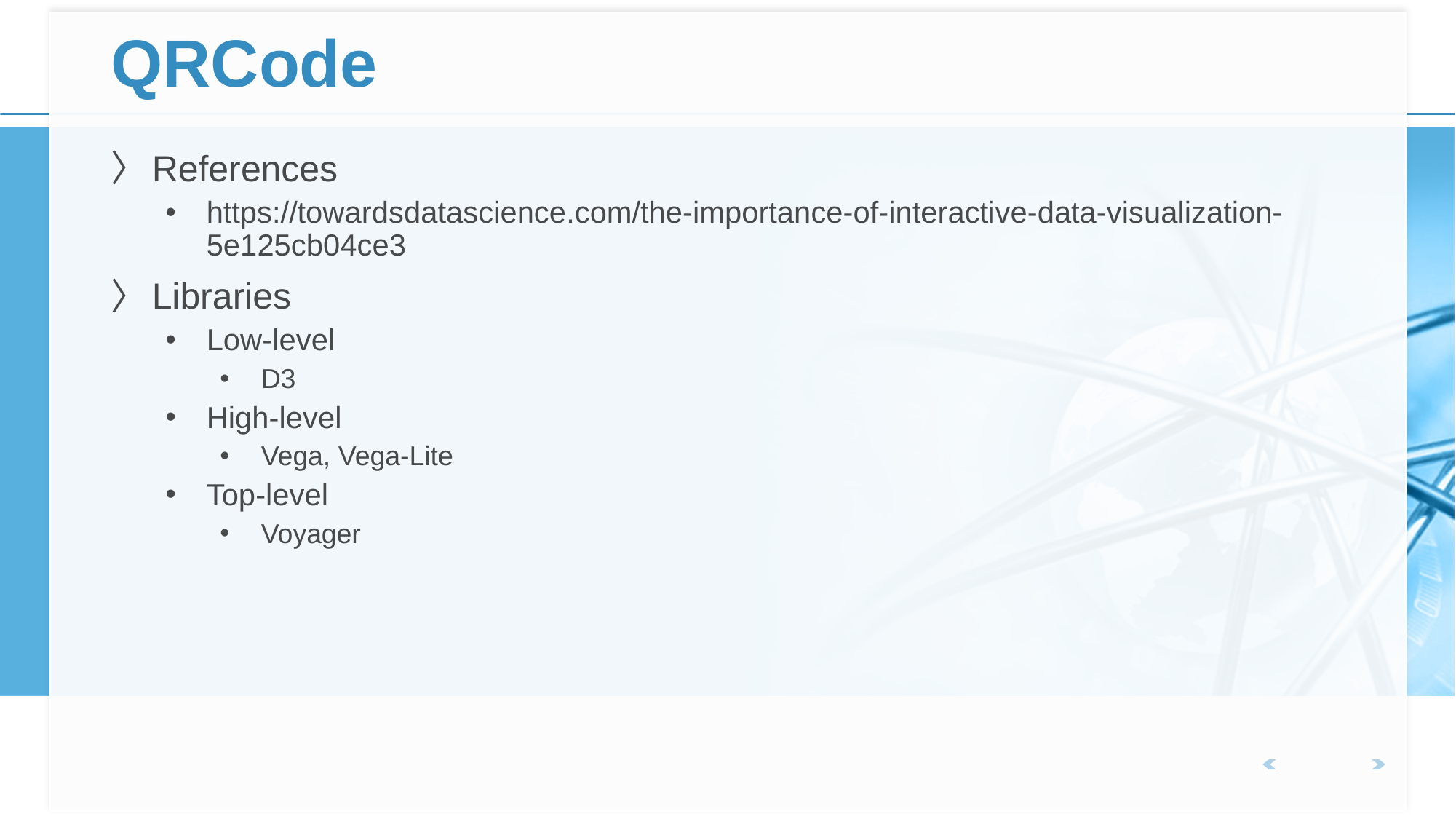

# QRCode
References
https://towardsdatascience.com/the-importance-of-interactive-data-visualization-5e125cb04ce3
Libraries
Low-level
D3
High-level
Vega, Vega-Lite
Top-level
Voyager